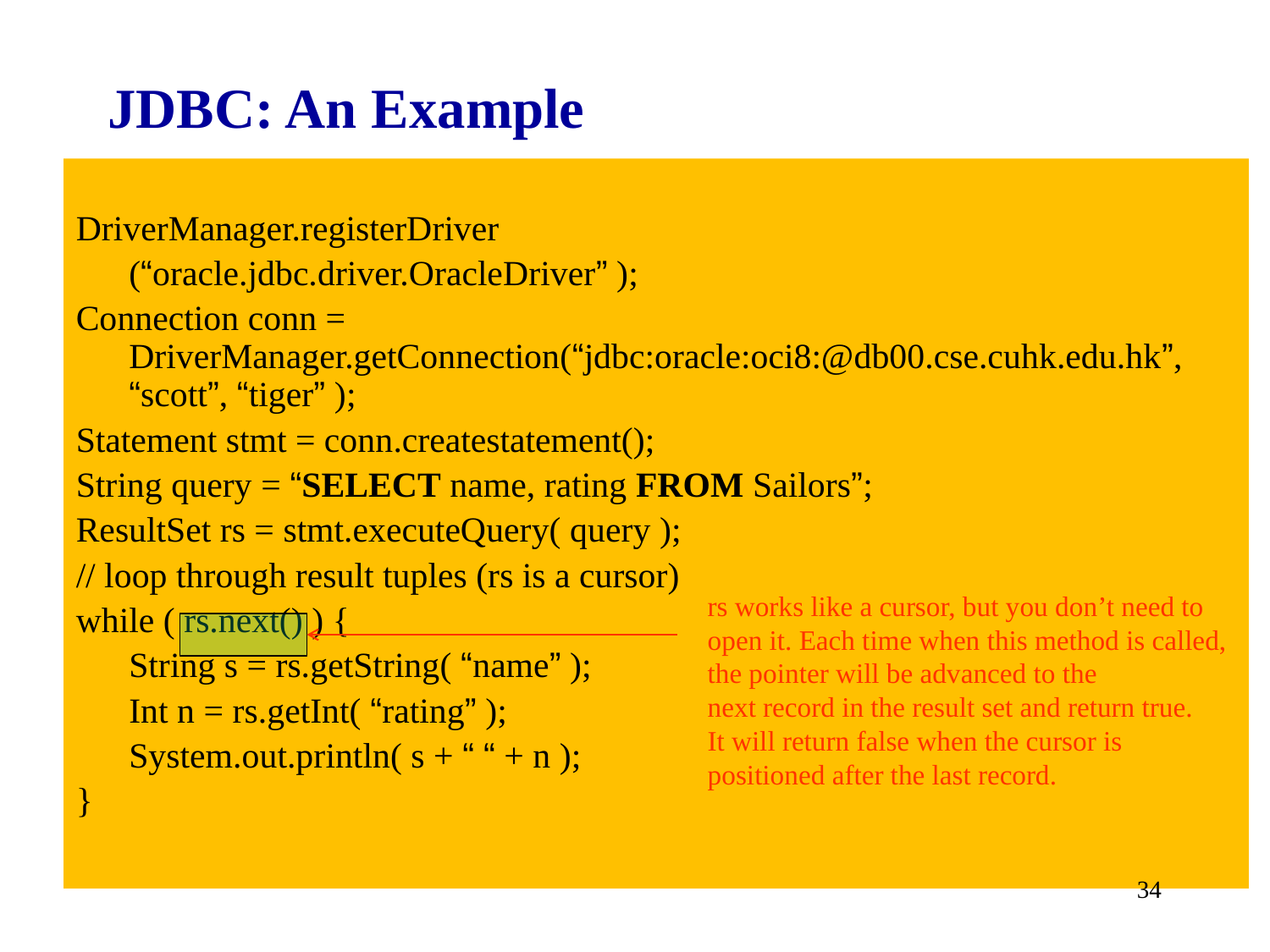

JDBC: An Example

DriverManager.registerDriver
	(“oracle.jdbc.driver.OracleDriver” );
Connection conn =      DriverManager.getConnection(“jdbc:oracle:oci8:@db00.cse.cuhk.edu.hk”, “scott”, “tiger” );
Statement stmt = conn.createstatement();
String query = “SELECT name, rating FROM Sailors”;
ResultSet rs = stmt.executeQuery( query );
// loop through result tuples (rs is a cursor)
while ( rs.next() ) {
	String s = rs.getString( “name” );
	Int n = rs.getInt( “rating” );
	System.out.println( s + “ “ + n );
}
rs works like a cursor, but you don’t need to
open it. Each time when this method is called,
the pointer will be advanced to the
next record in the result set and return true.
It will return false when the cursor is
positioned after the last record.

34